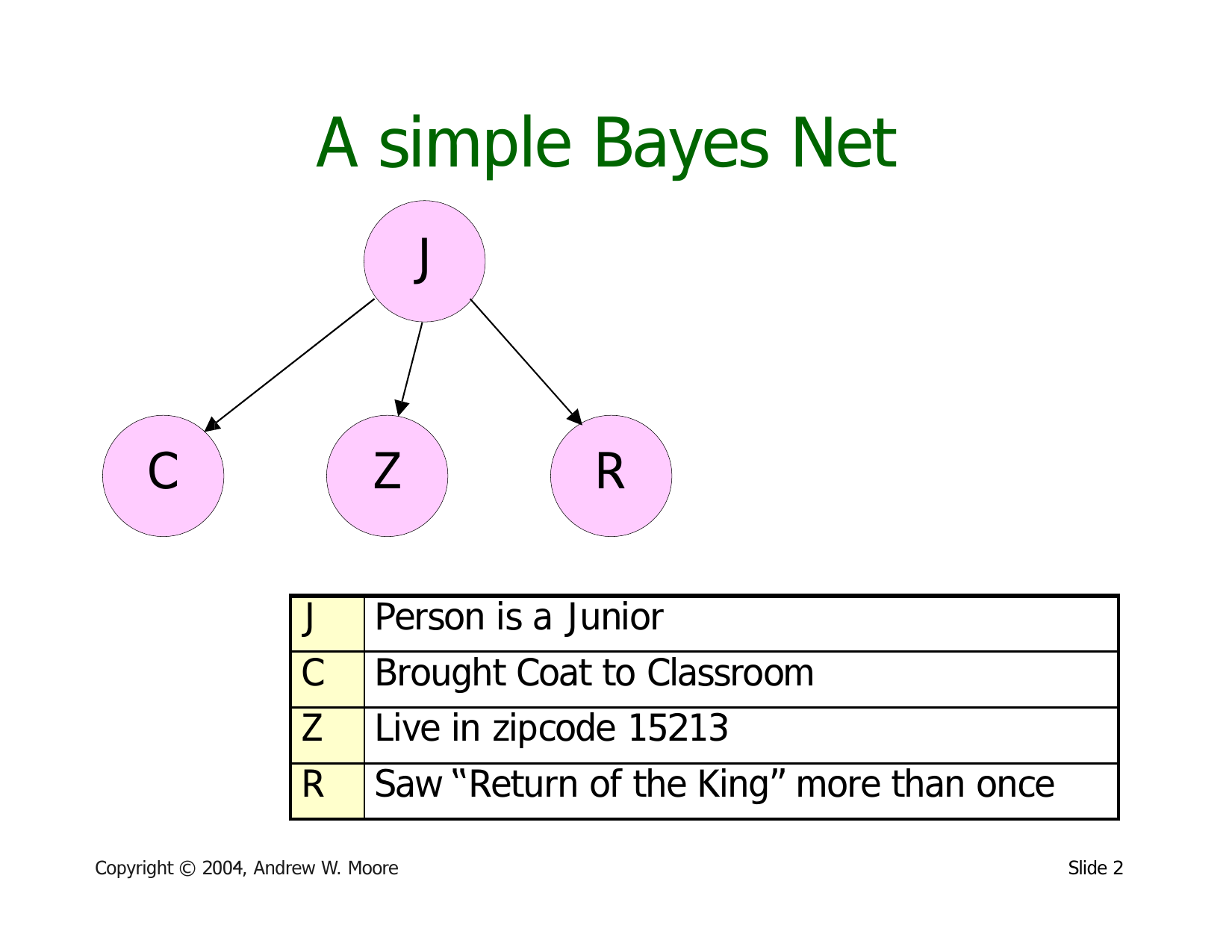

# A simple Bayes Net

J

C
Z
R
| J | Person is a Junior |
| --- | --- |
| C | Brought Coat to Classroom |
| Z | Live in zipcode 15213 |
| R | Saw “Return of the King” more than once |
Copyright © 2004, Andrew W. Moore
Slide 2